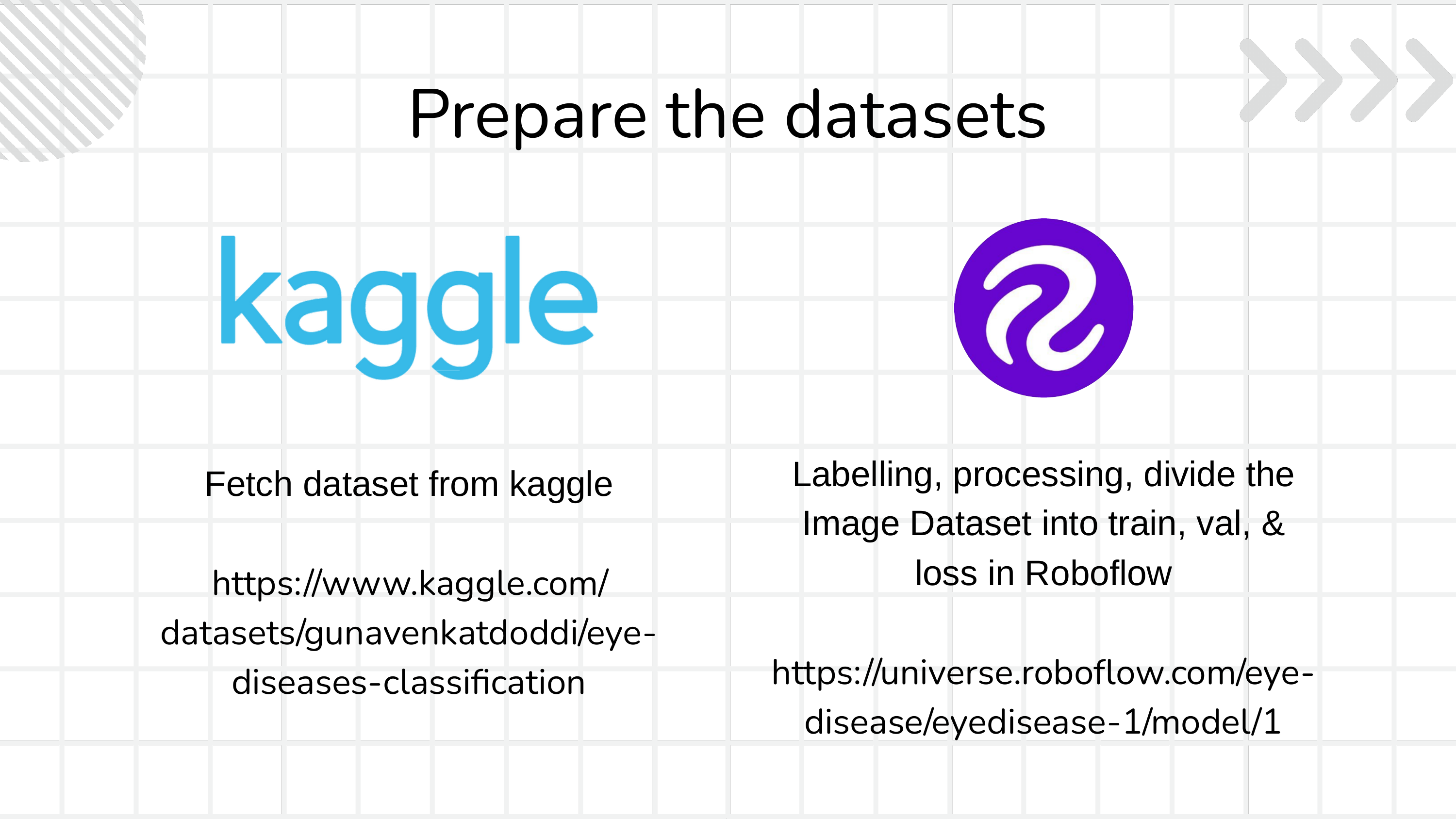

Prepare the datasets

Labelling, processing, divide the Image Dataset into train, val, & loss in Roboflow

https://universe.roboflow.com/eye-disease/eyedisease-1/model/1
Fetch dataset from kaggle

https://www.kaggle.com/datasets/gunavenkatdoddi/eye-diseases-classification